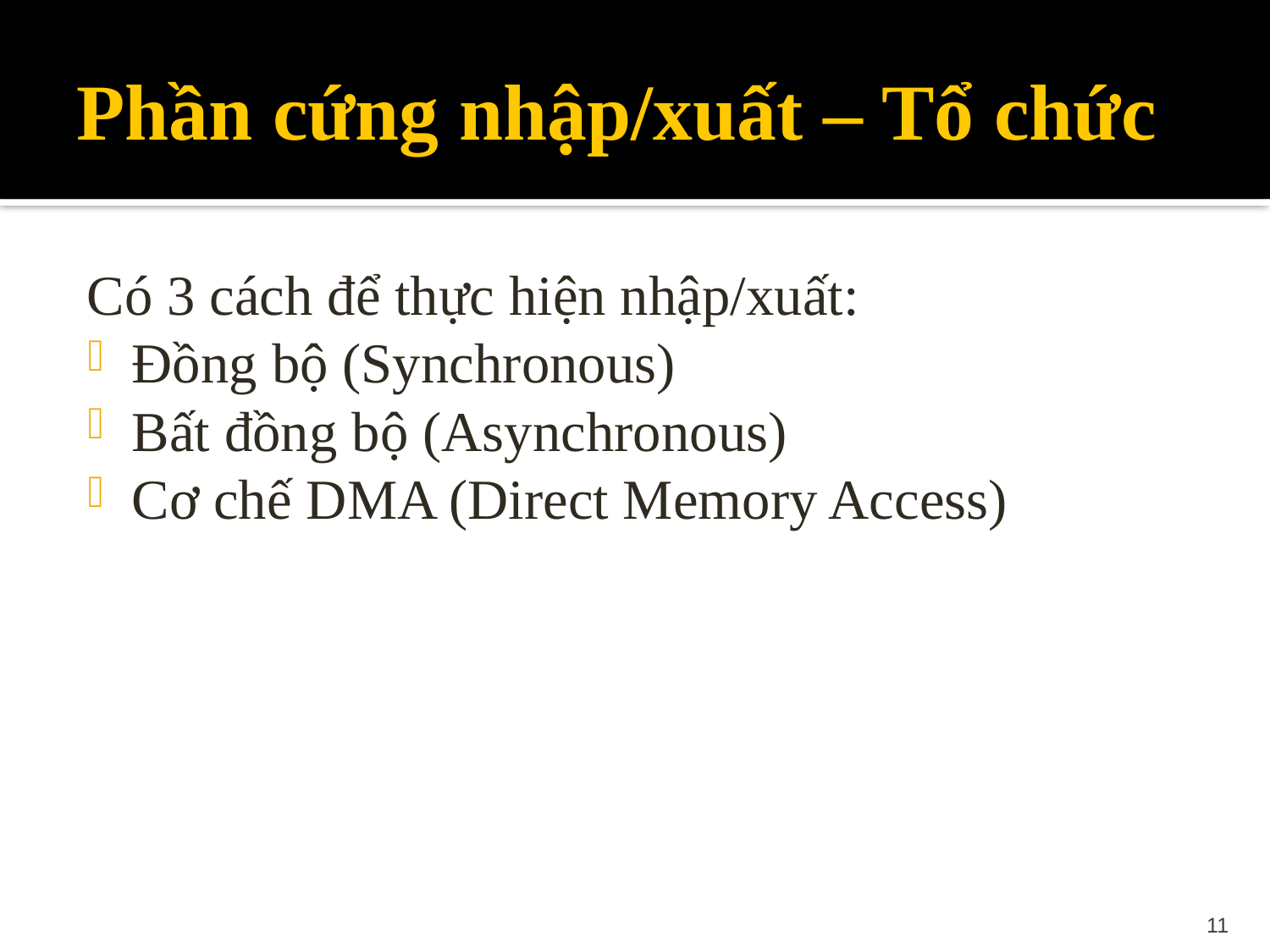

# Phần cứng nhập/xuất – Tổ chức
Có 3 cách để thực hiện nhập/xuất:
Đồng bộ (Synchronous)
Bất đồng bộ (Asynchronous)
Cơ chế DMA (Direct Memory Access)
11